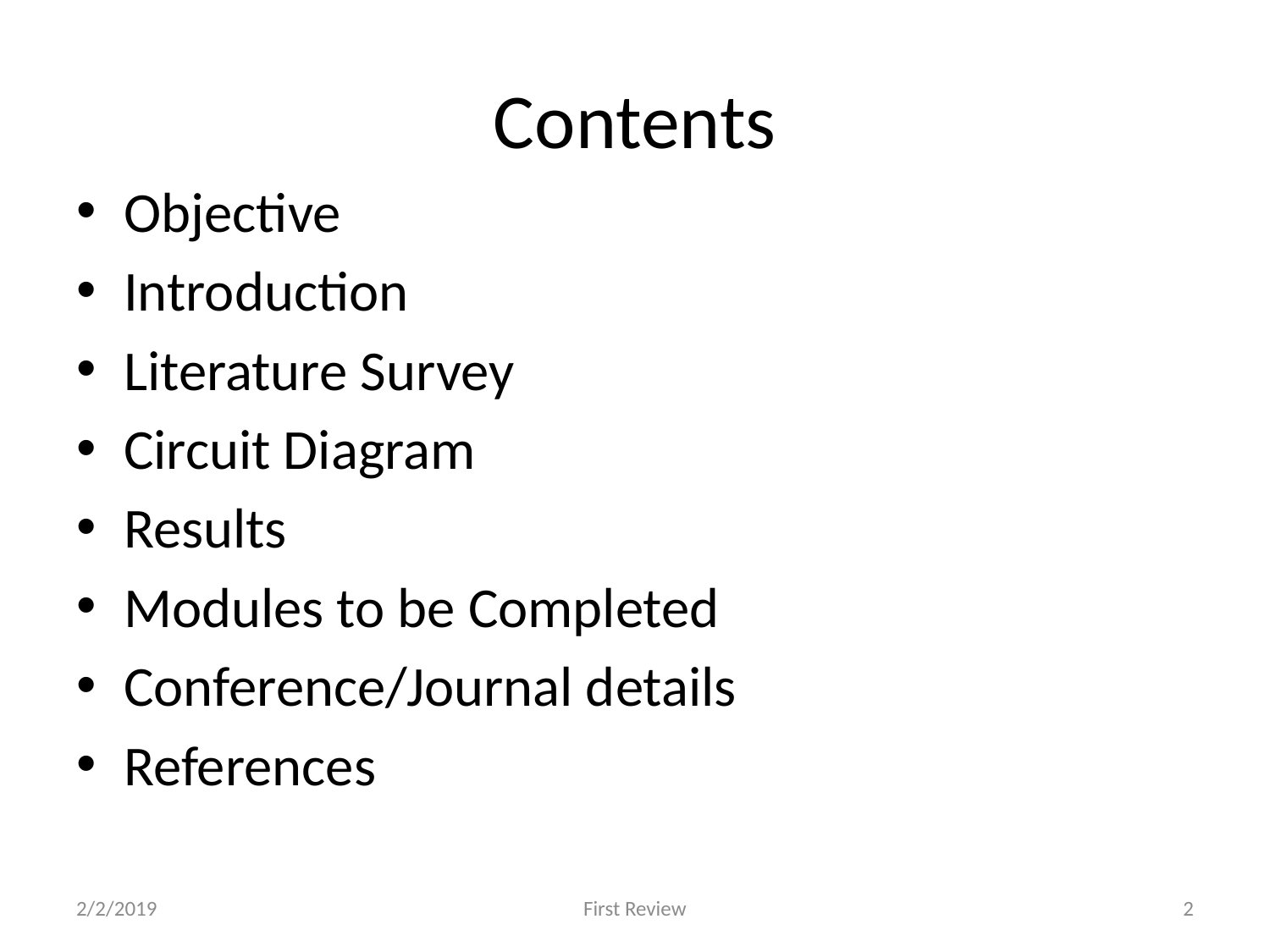

# Contents
Objective
Introduction
Literature Survey
Circuit Diagram
Results
Modules to be Completed
Conference/Journal details
References

2/2/2019
First Review
2